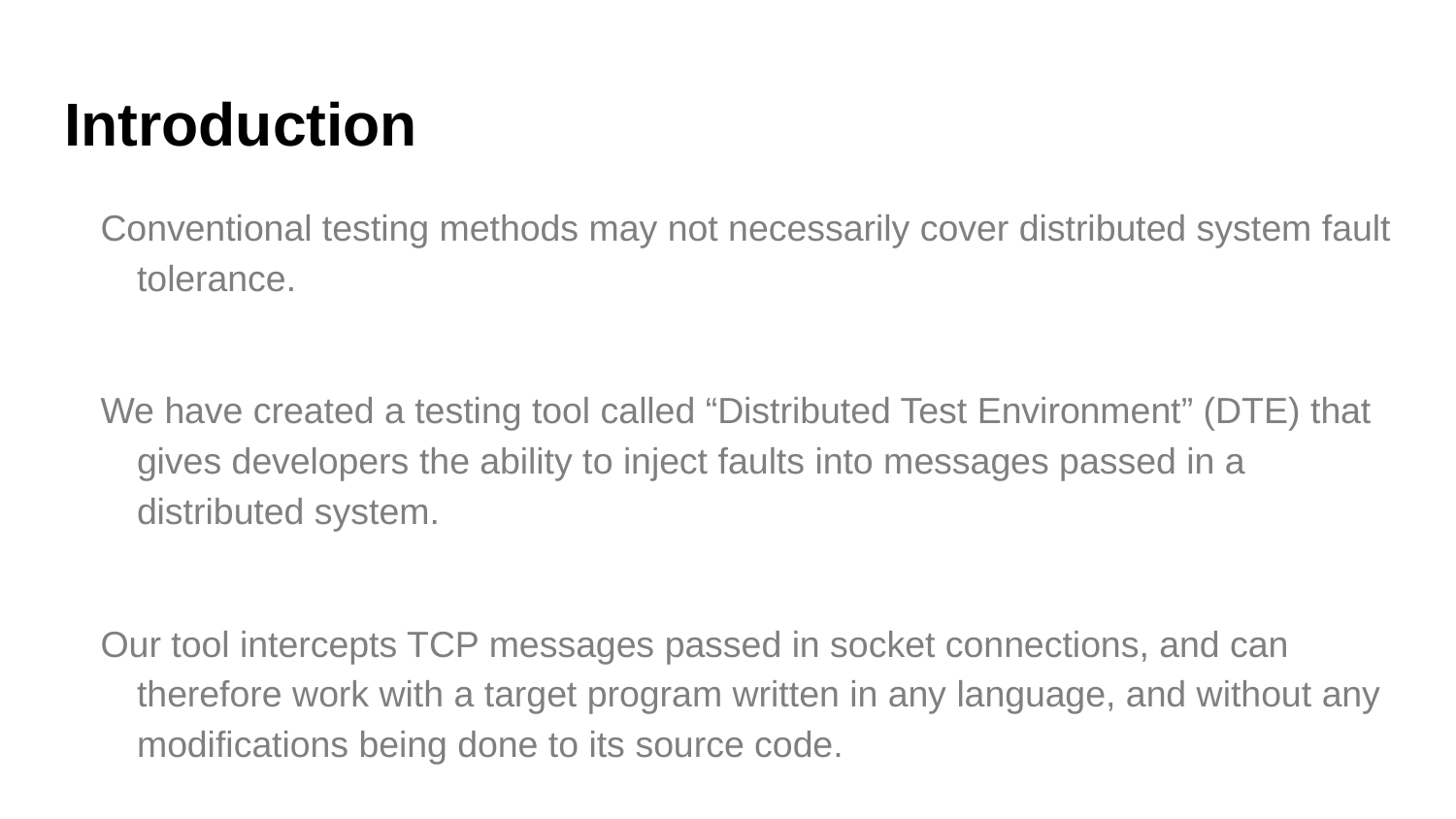

# Introduction
Conventional testing methods may not necessarily cover distributed system fault tolerance.

We have created a testing tool called “Distributed Test Environment” (DTE) that gives developers the ability to inject faults into messages passed in a distributed system.

Our tool intercepts TCP messages passed in socket connections, and can therefore work with a target program written in any language, and without any modifications being done to its source code.